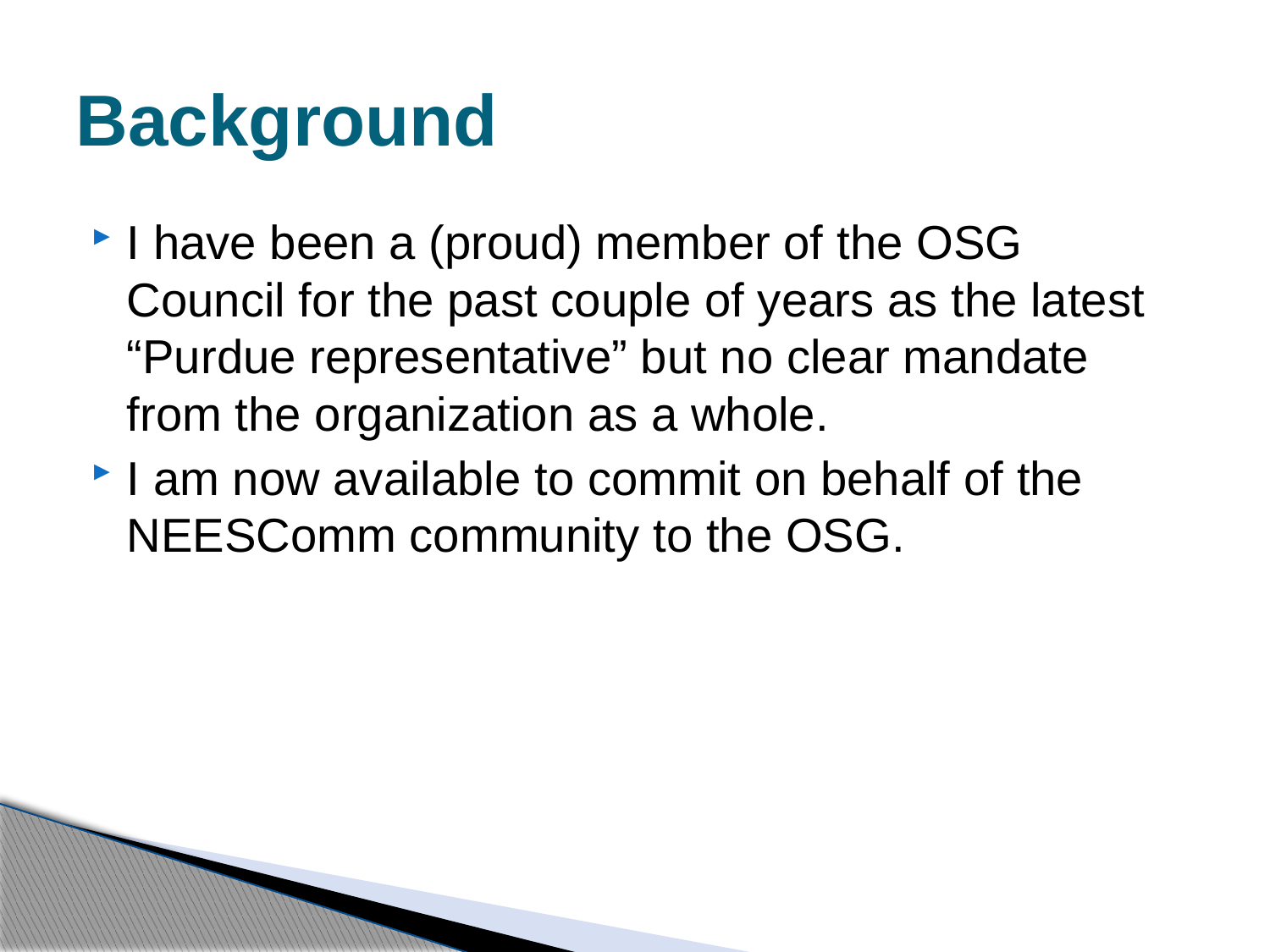

# Background
I have been a (proud) member of the OSG Council for the past couple of years as the latest “Purdue representative” but no clear mandate from the organization as a whole.
I am now available to commit on behalf of the NEESComm community to the OSG.